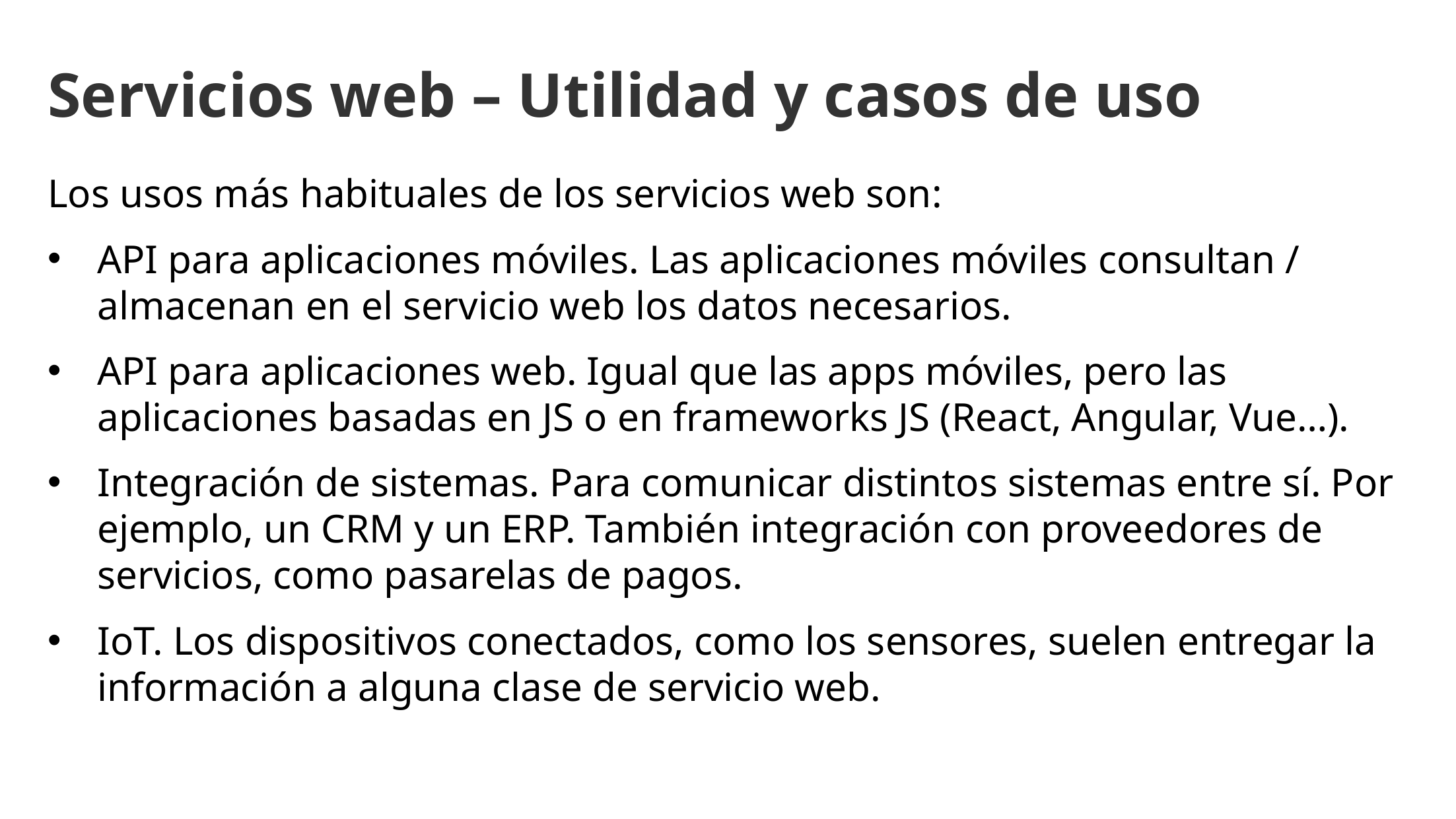

Servicios web – Utilidad y casos de uso
Los usos más habituales de los servicios web son:
API para aplicaciones móviles. Las aplicaciones móviles consultan / almacenan en el servicio web los datos necesarios.
API para aplicaciones web. Igual que las apps móviles, pero las aplicaciones basadas en JS o en frameworks JS (React, Angular, Vue…).
Integración de sistemas. Para comunicar distintos sistemas entre sí. Por ejemplo, un CRM y un ERP. También integración con proveedores de servicios, como pasarelas de pagos.
IoT. Los dispositivos conectados, como los sensores, suelen entregar la información a alguna clase de servicio web.